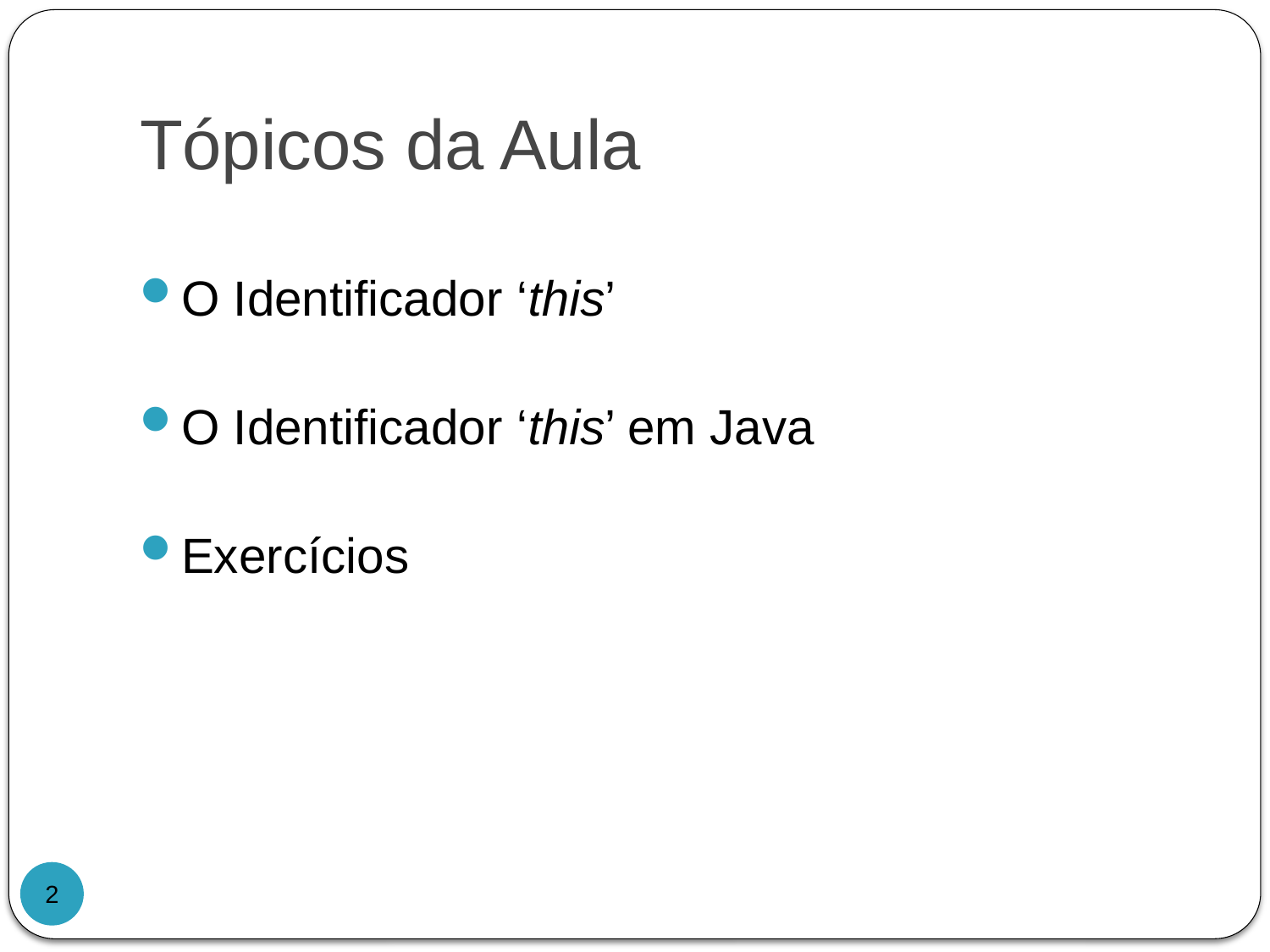

# Tópicos da Aula
O Identificador ‘this’
O Identificador ‘this’ em Java
Exercícios
2